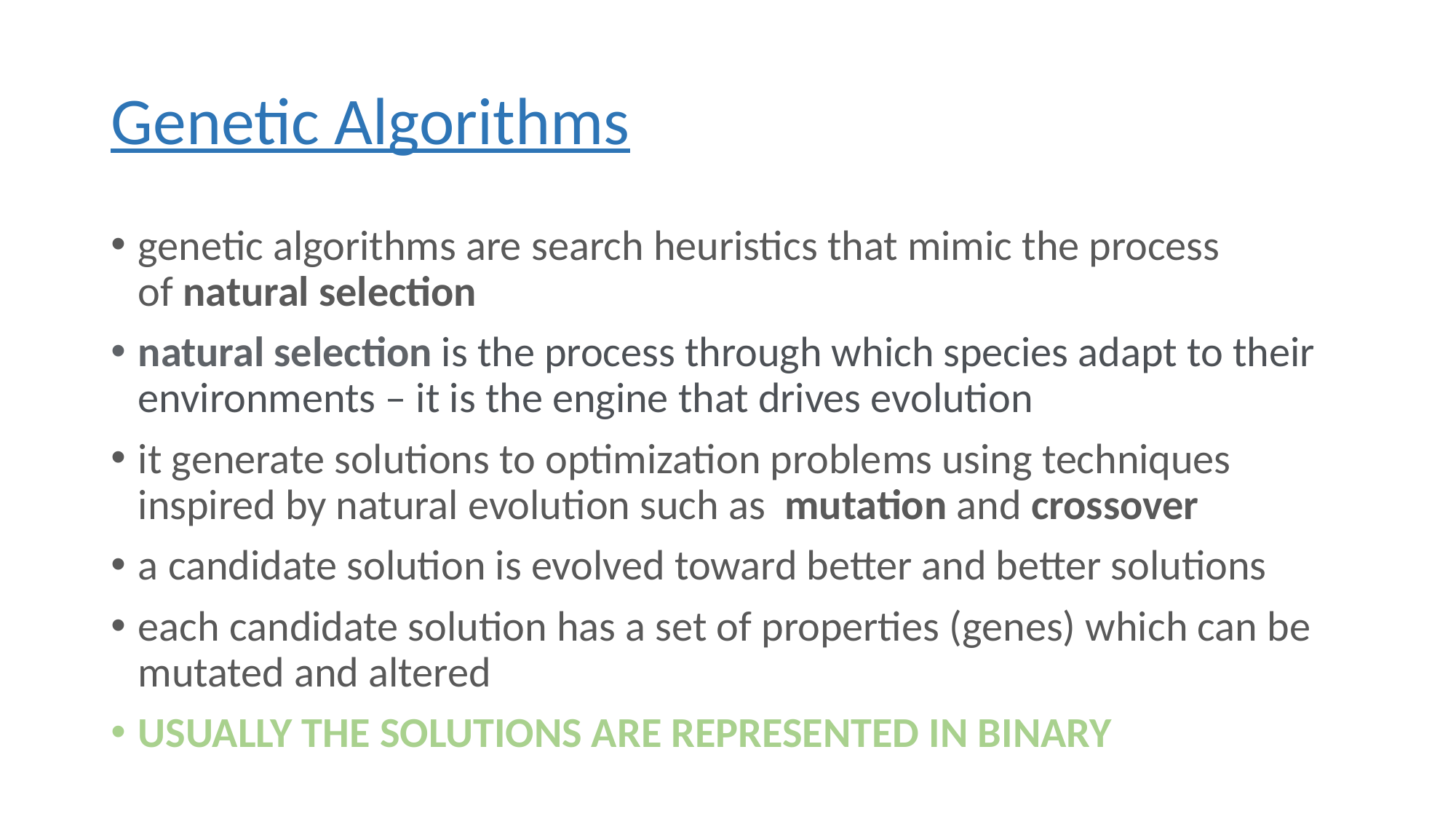

# Genetic Algorithms
genetic algorithms are search heuristics that mimic the process of natural selection
natural selection is the process through which species adapt to their environments – it is the engine that drives evolution
it generate solutions to optimization problems using techniques inspired by natural evolution such as  mutation and crossover
a candidate solution is evolved toward better and better solutions
each candidate solution has a set of properties (genes) which can be mutated and altered
USUALLY THE SOLUTIONS ARE REPRESENTED IN BINARY